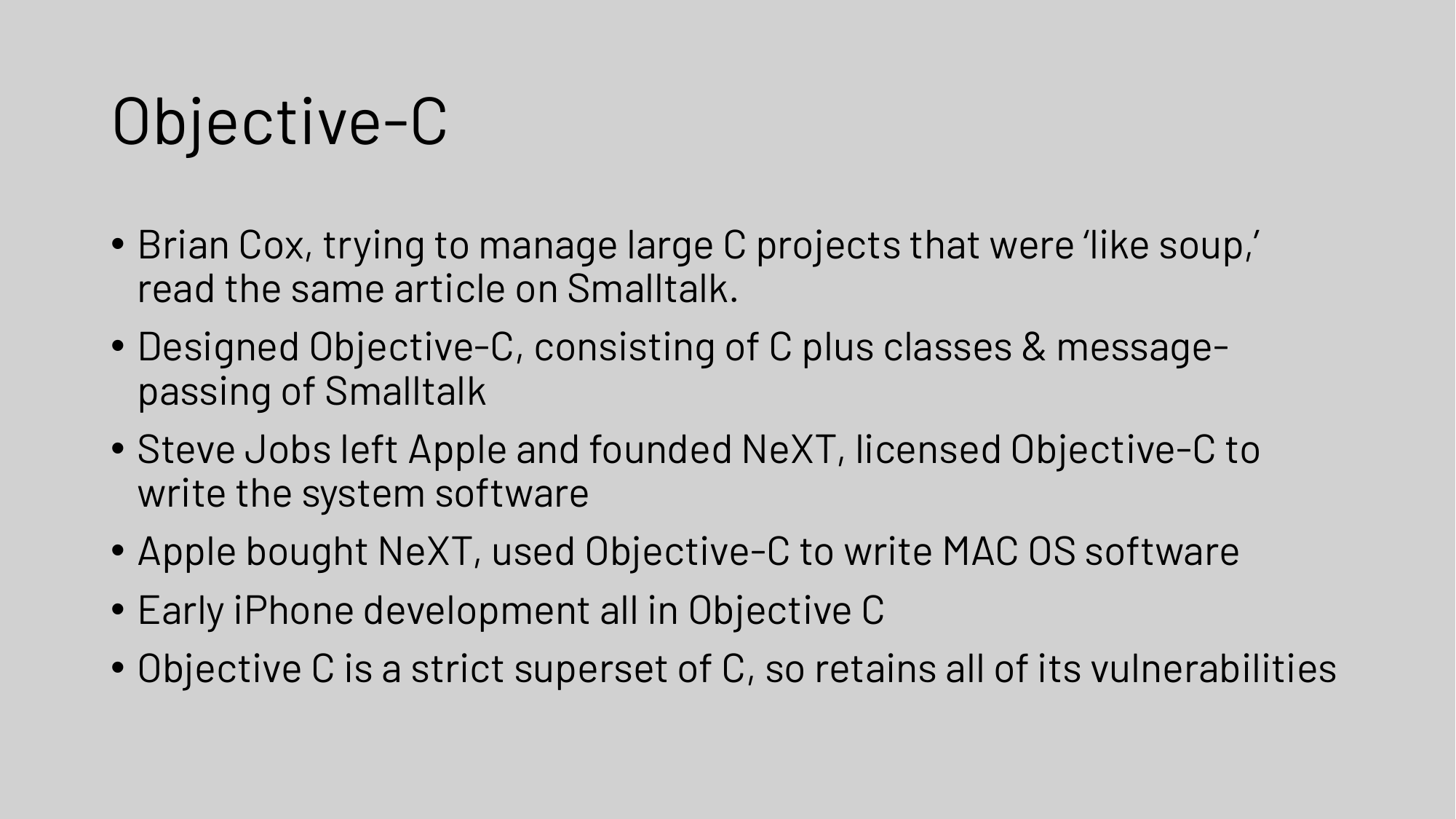

# Objective-C
Brian Cox, trying to manage large C projects that were ‘like soup,’ read the same article on Smalltalk.
Designed Objective-C, consisting of C plus classes & message-passing of Smalltalk
Steve Jobs left Apple and founded NeXT, licensed Objective-C to write the system software
Apple bought NeXT, used Objective-C to write MAC OS software
Early iPhone development all in Objective C
Objective C is a strict superset of C, so retains all of its vulnerabilities